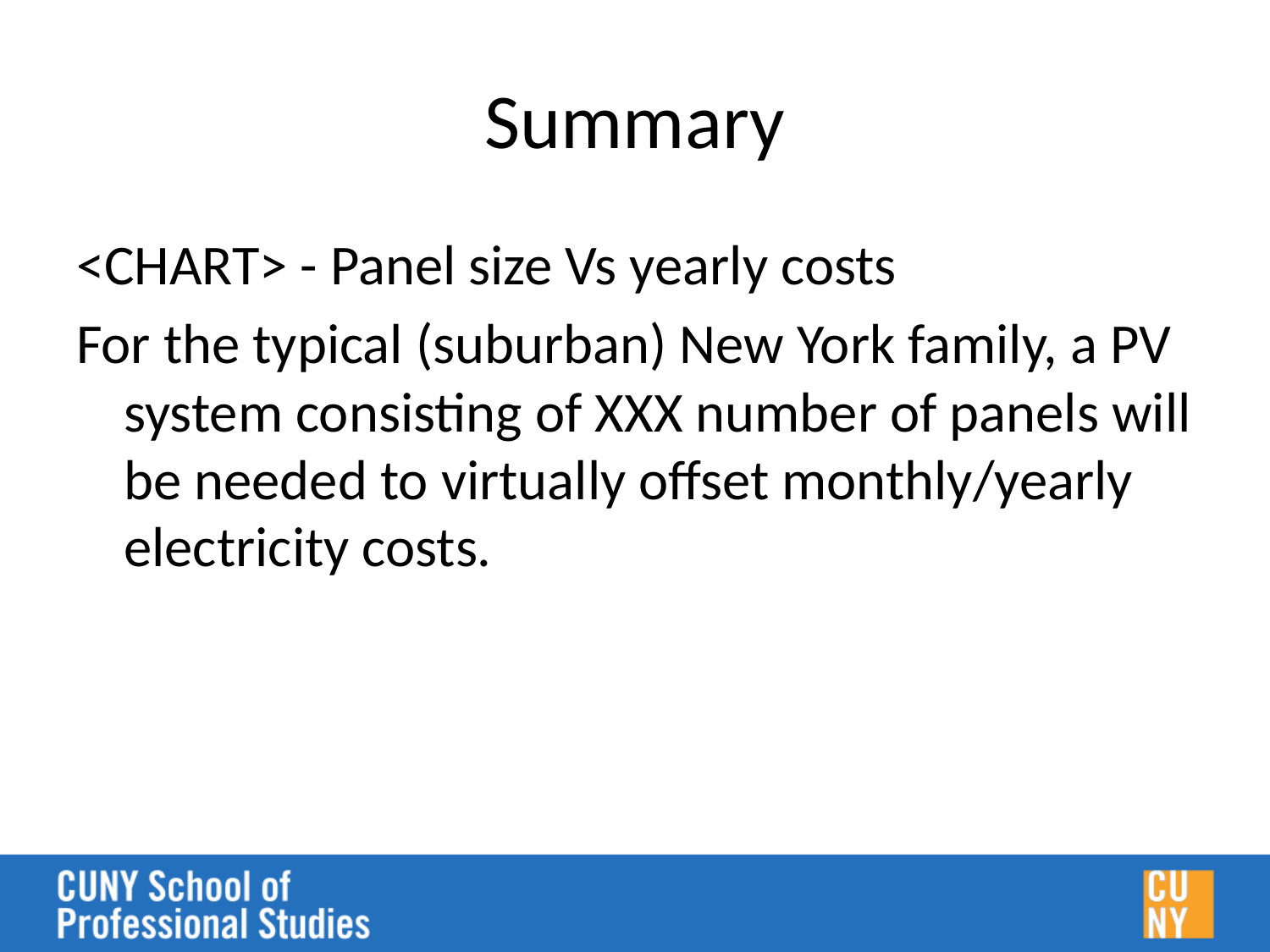

# Summary
<CHART> - Panel size Vs yearly costs
For the typical (suburban) New York family, a PV system consisting of XXX number of panels will be needed to virtually offset monthly/yearly electricity costs.